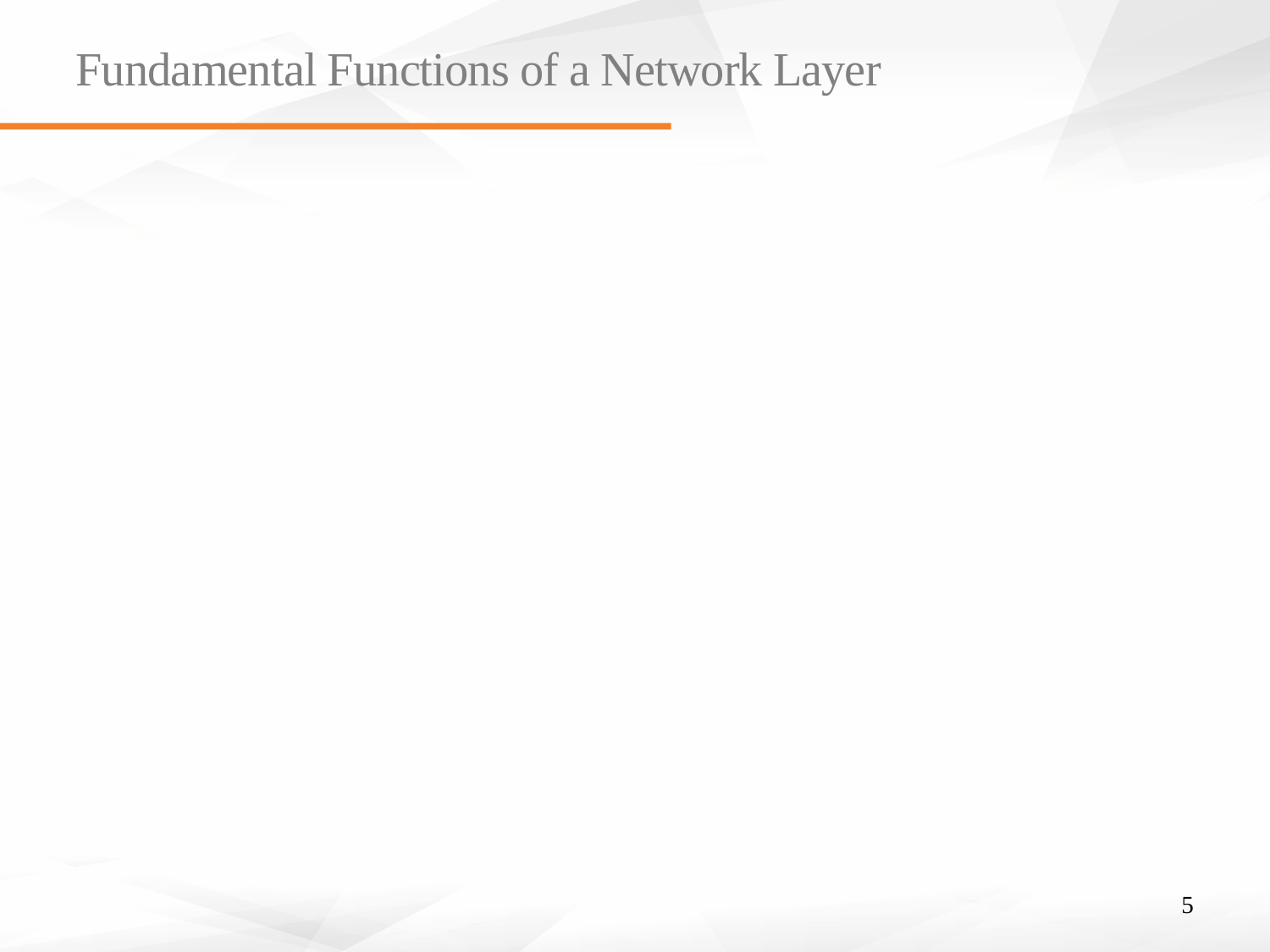

# Fundamental Functions of a Network Layer
Neat interface for the transport layer

Addressing

Routing

Congestion control
Some network protocols provide congestion control
5